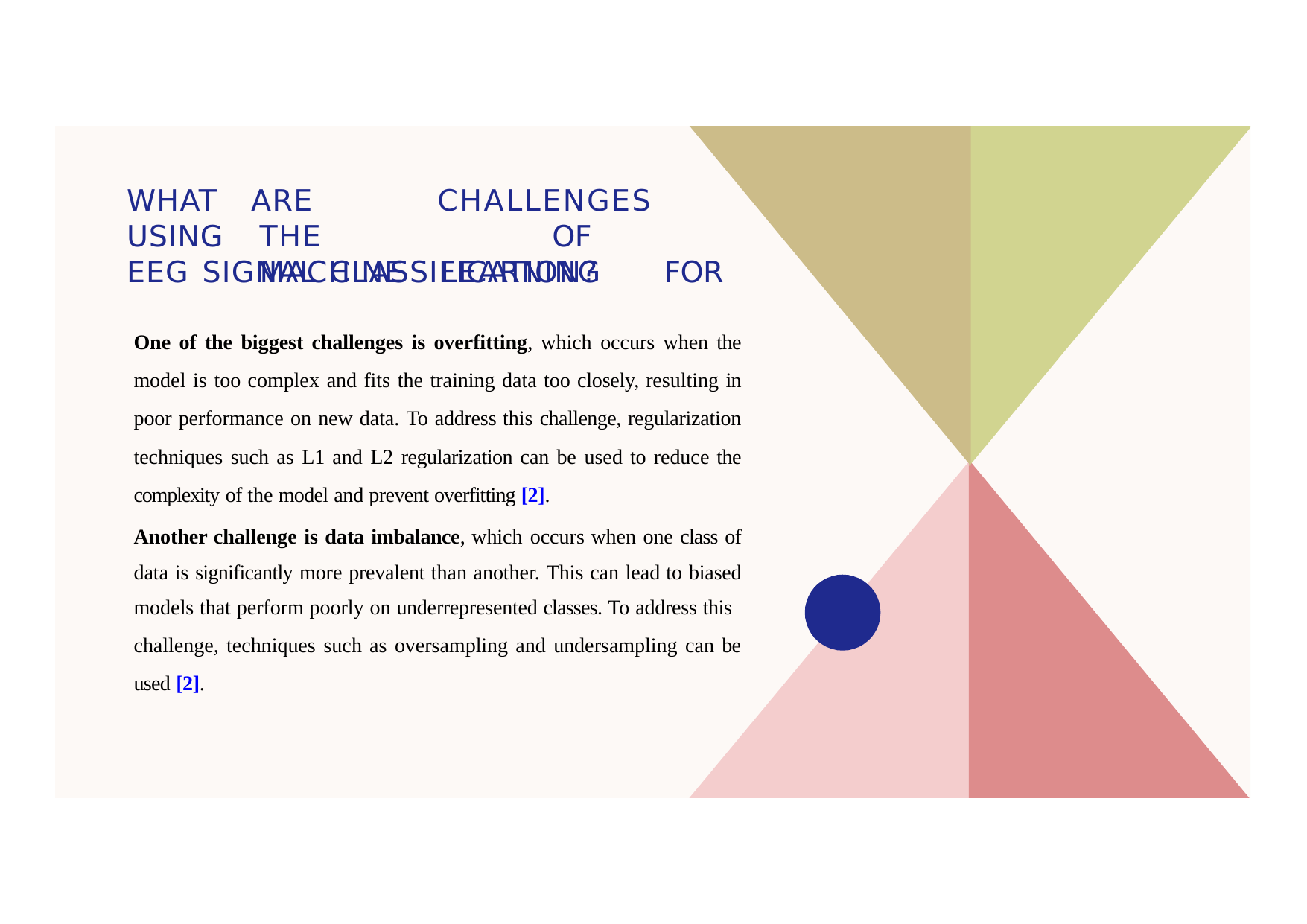

# WHAT USING
ARE	THE MACHINE
CHALLENGES		OF LEARNING	FOR
EEG SIGNAL CLASSIFICATION?
One of the biggest challenges is overfitting, which occurs when the model is too complex and fits the training data too closely, resulting in poor performance on new data. To address this challenge, regularization techniques such as L1 and L2 regularization can be used to reduce the complexity of the model and prevent overfitting [2].
Another challenge is data imbalance, which occurs when one class of data is significantly more prevalent than another. This can lead to biased models that perform poorly on underrepresented classes. To address this
challenge, techniques such as oversampling and undersampling can be used [2].